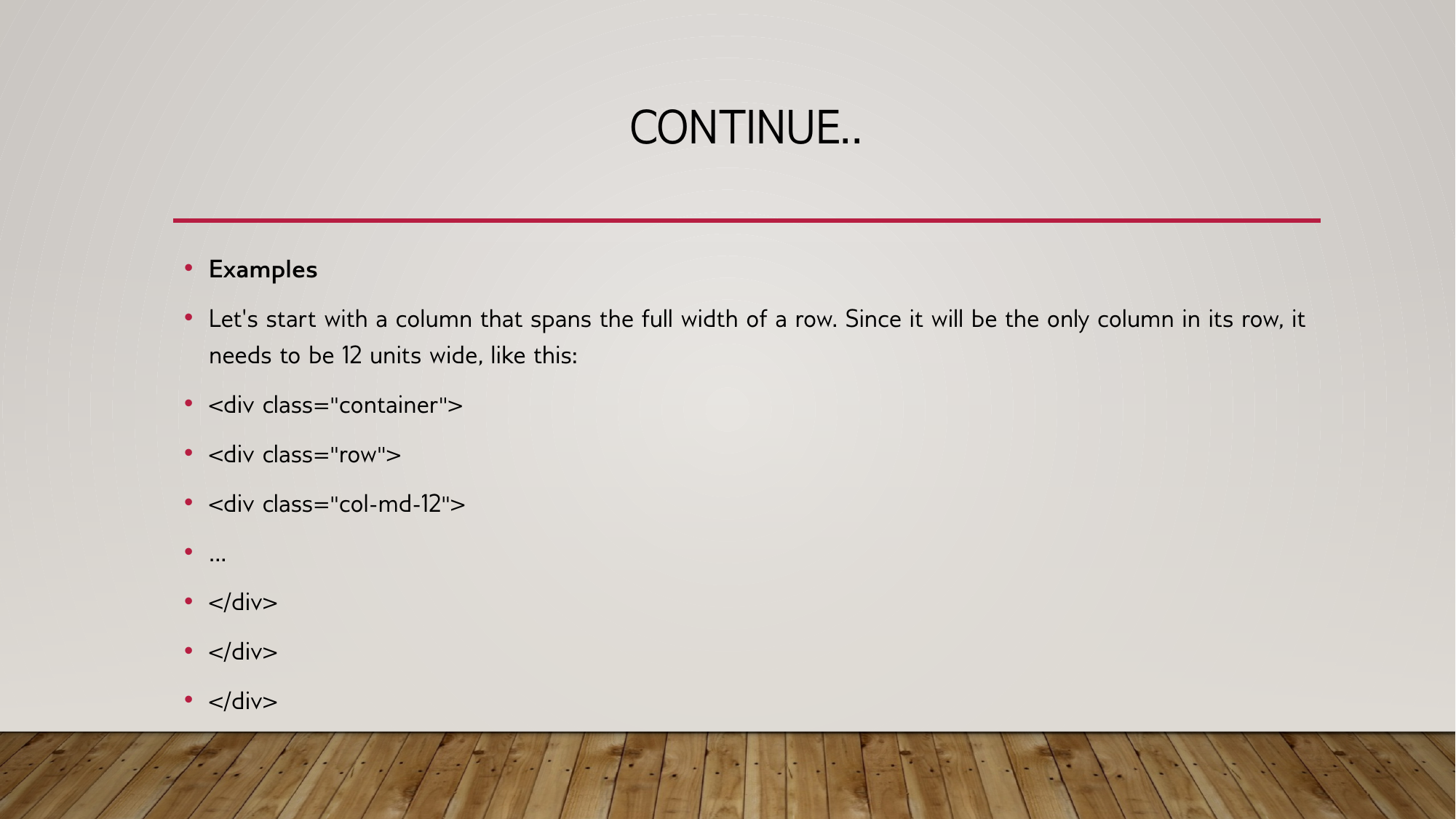

# CONTINUE..
Examples
Let's start with a column that spans the full width of a row. Since it will be the only column in its row, it needs to be 12 units wide, like this:
<div class="container">
<div class="row">
<div class="col-md-12">
...
</div>
</div>
</div>